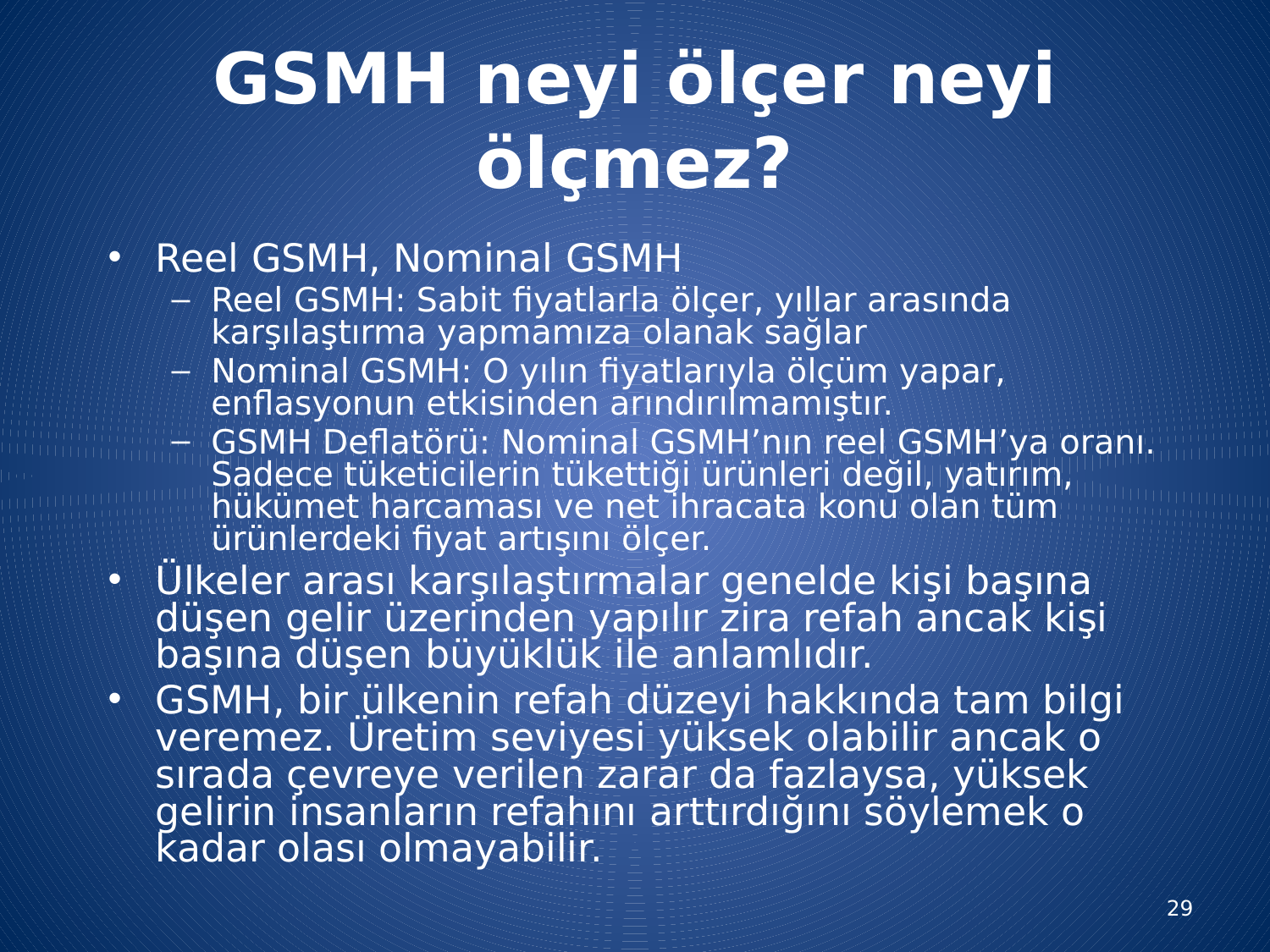

# GSMH neyi ölçer neyi ölçmez?
Reel GSMH, Nominal GSMH
Reel GSMH: Sabit fiyatlarla ölçer, yıllar arasında karşılaştırma yapmamıza olanak sağlar
Nominal GSMH: O yılın fiyatlarıyla ölçüm yapar, enflasyonun etkisinden arındırılmamıştır.
GSMH Deflatörü: Nominal GSMH’nın reel GSMH’ya oranı. Sadece tüketicilerin tükettiği ürünleri değil, yatırım, hükümet harcaması ve net ihracata konu olan tüm ürünlerdeki fiyat artışını ölçer.
Ülkeler arası karşılaştırmalar genelde kişi başına düşen gelir üzerinden yapılır zira refah ancak kişi başına düşen büyüklük ile anlamlıdır.
GSMH, bir ülkenin refah düzeyi hakkında tam bilgi veremez. Üretim seviyesi yüksek olabilir ancak o sırada çevreye verilen zarar da fazlaysa, yüksek gelirin insanların refahını arttırdığını söylemek o kadar olası olmayabilir.
29